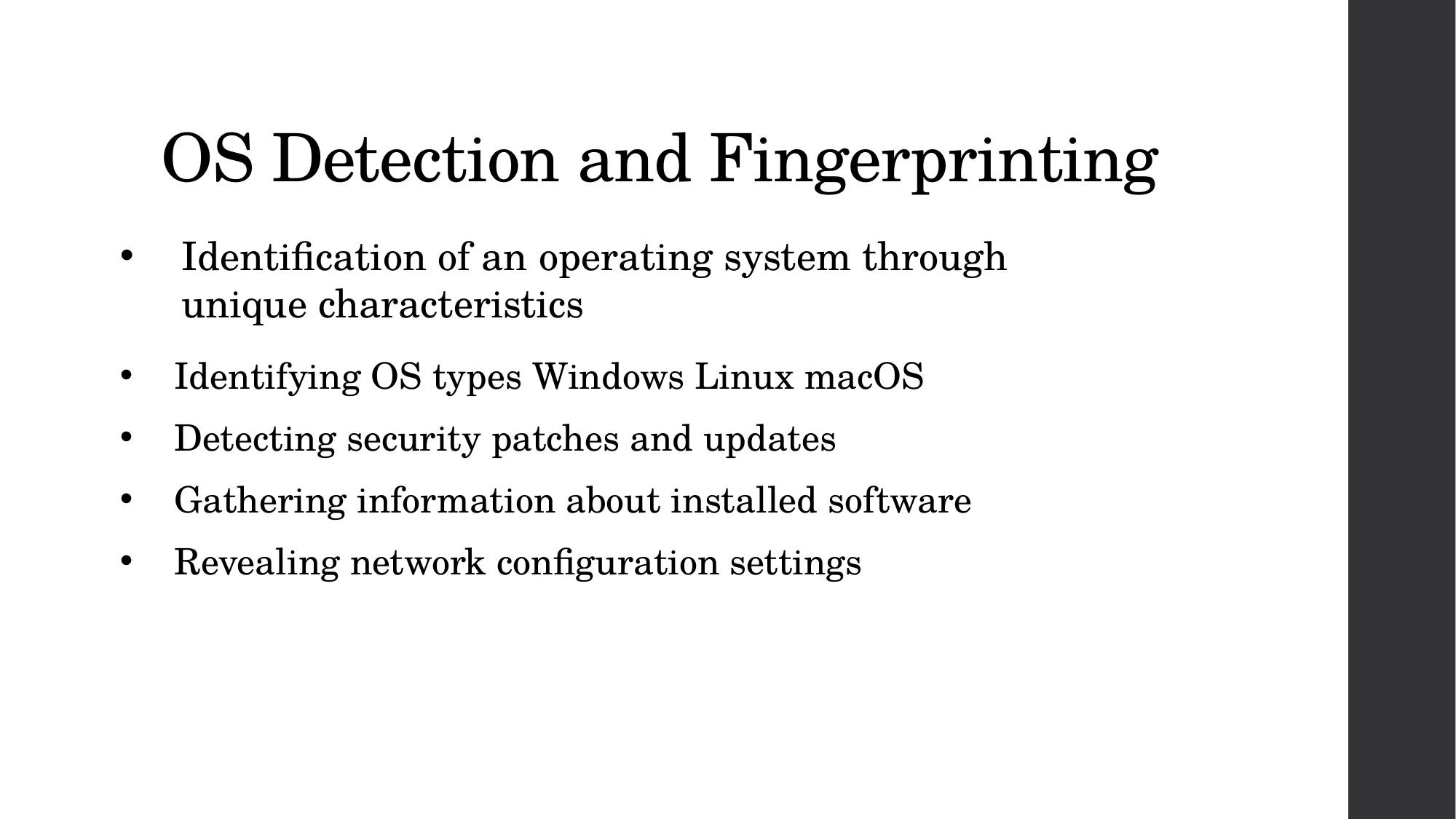

# OS Detection and Fingerprinting

Identification of an operating system through unique characteristics
Identifying OS types Windows Linux macOS
Detecting security patches and updates
Gathering information about installed software
Revealing network configuration settings